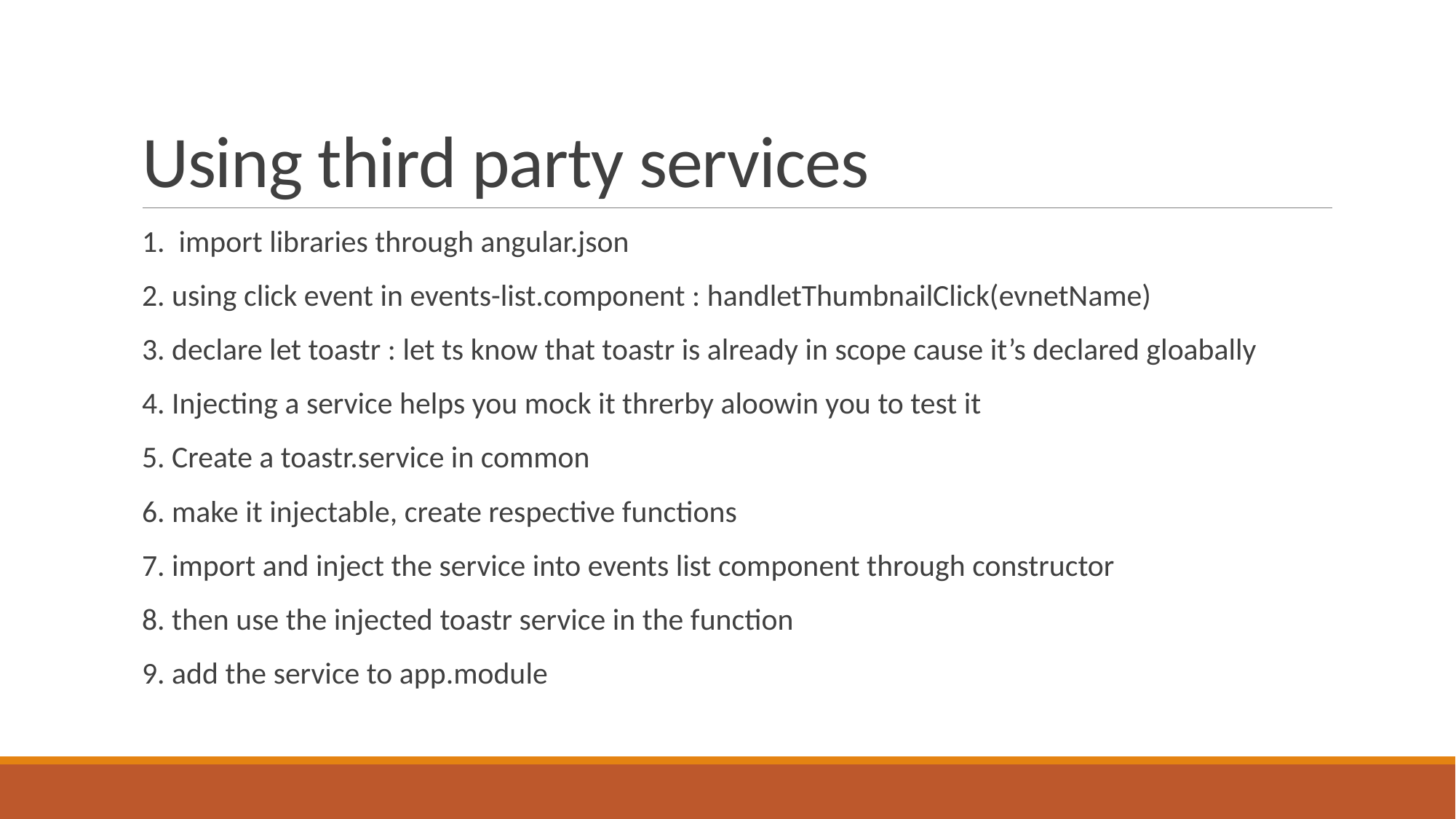

# Using third party services
1.  import libraries through angular.json
2. using click event in events-list.component : handletThumbnailClick(evnetName)
3. declare let toastr : let ts know that toastr is already in scope cause it’s declared gloabally
4. Injecting a service helps you mock it threrby aloowin you to test it
5. Create a toastr.service in common
6. make it injectable, create respective functions
7. import and inject the service into events list component through constructor
8. then use the injected toastr service in the function
9. add the service to app.module